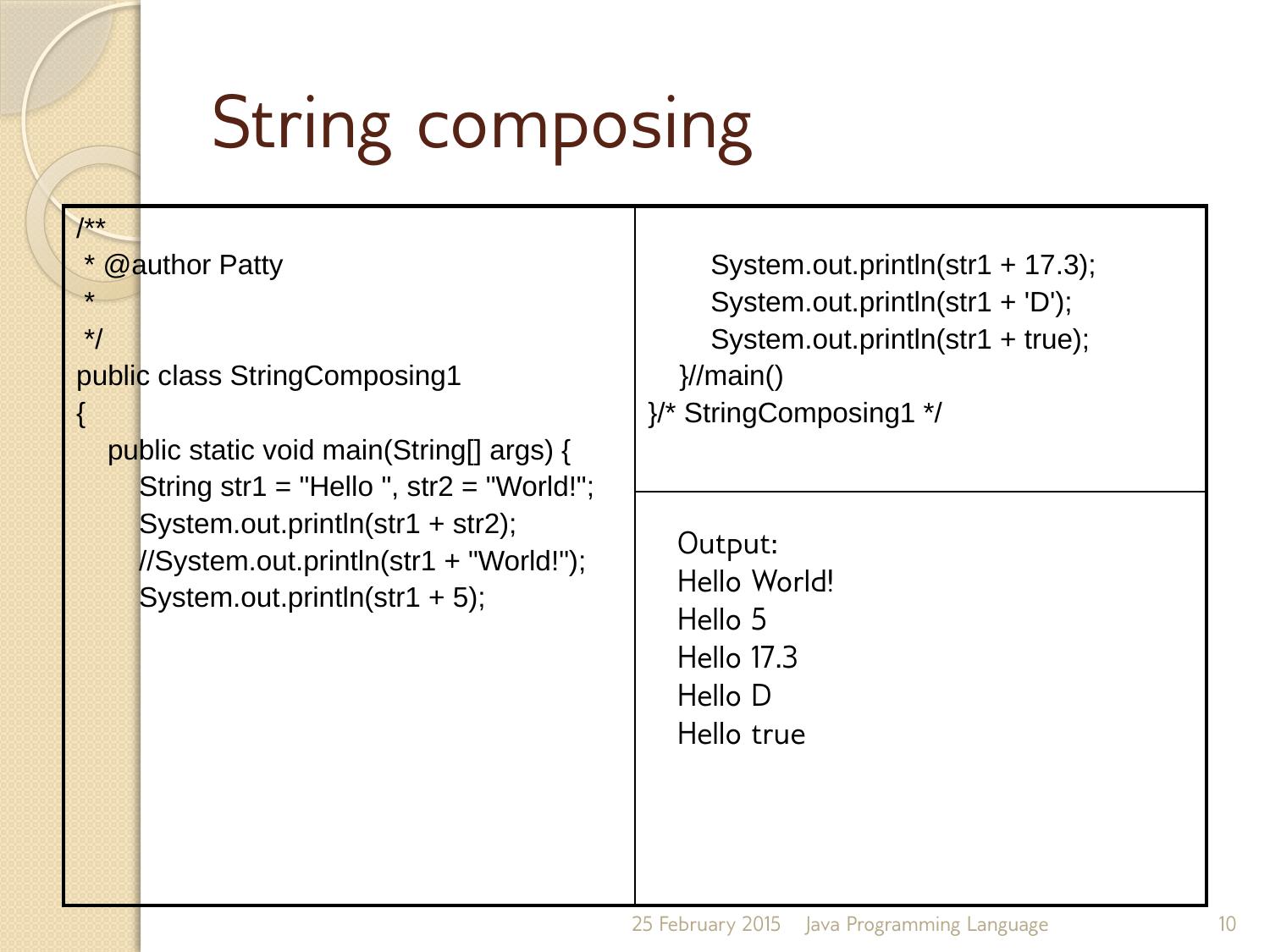

# String composing
| /\*\* \* @author Patty \* \*/ public class StringComposing1 { public static void main(String[] args) { String str1 = "Hello ", str2 = "World!"; System.out.println(str1 + str2); //System.out.println(str1 + "World!"); System.out.println(str1 + 5); | System.out.println(str1 + 17.3); System.out.println(str1 + 'D'); System.out.println(str1 + true); }//main() }/\* StringComposing1 \*/ |
| --- | --- |
|  |  |
Output:
Hello World!
Hello 5
Hello 17.3
Hello D
Hello true
25 February 2015
Java Programming Language
10